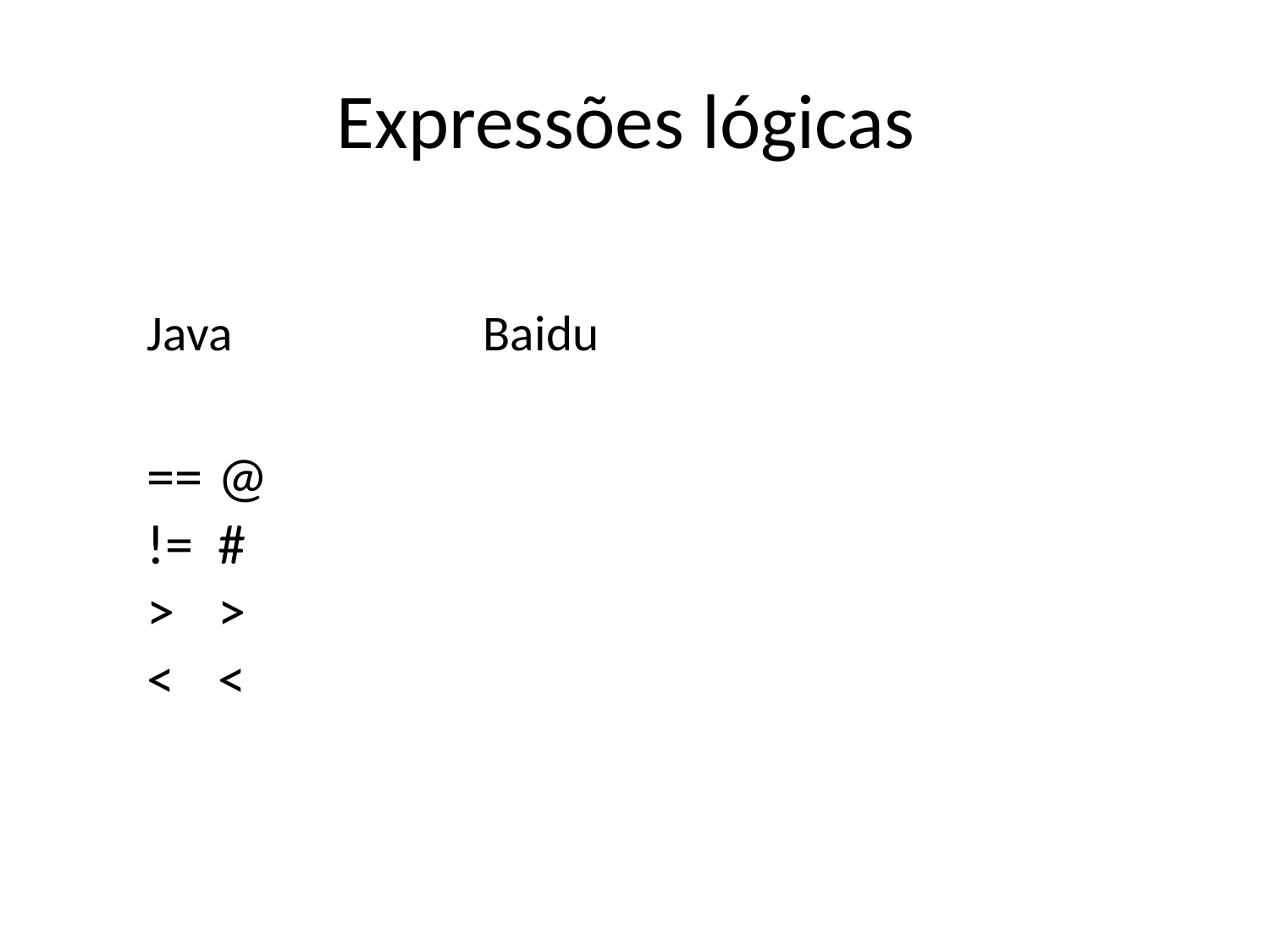

# Expressões lógicas

		Java 		                 Baidu
		==				@
		!=				#
		>				>
		<				<